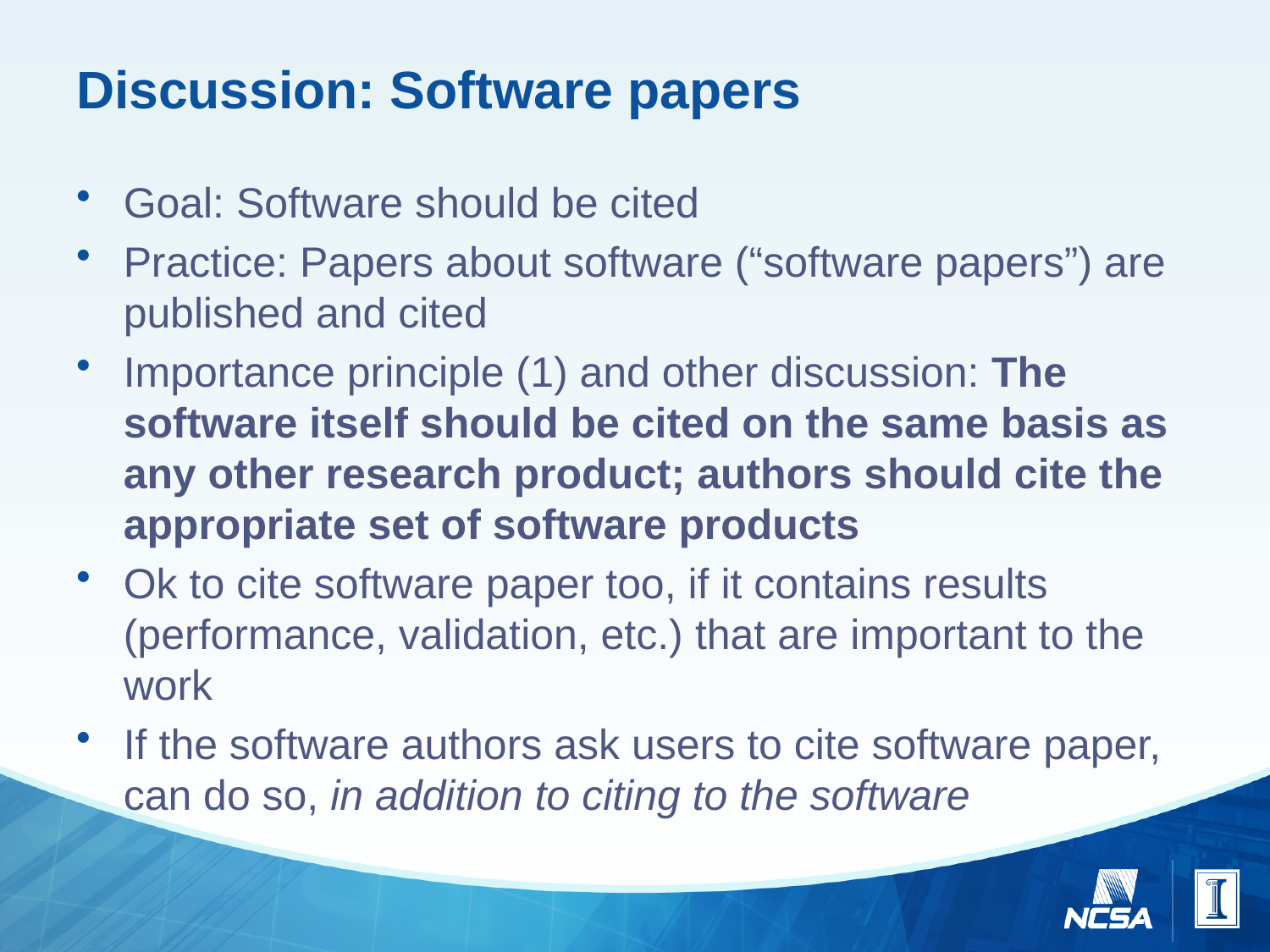

# Discussion: Software papers
Goal: Software should be cited
Practice: Papers about software (“software papers”) are published and cited
Importance principle (1) and other discussion: The software itself should be cited on the same basis as any other research product; authors should cite the appropriate set of software products
Ok to cite software paper too, if it contains results (performance, validation, etc.) that are important to the work
If the software authors ask users to cite software paper, can do so, in addition to citing to the software